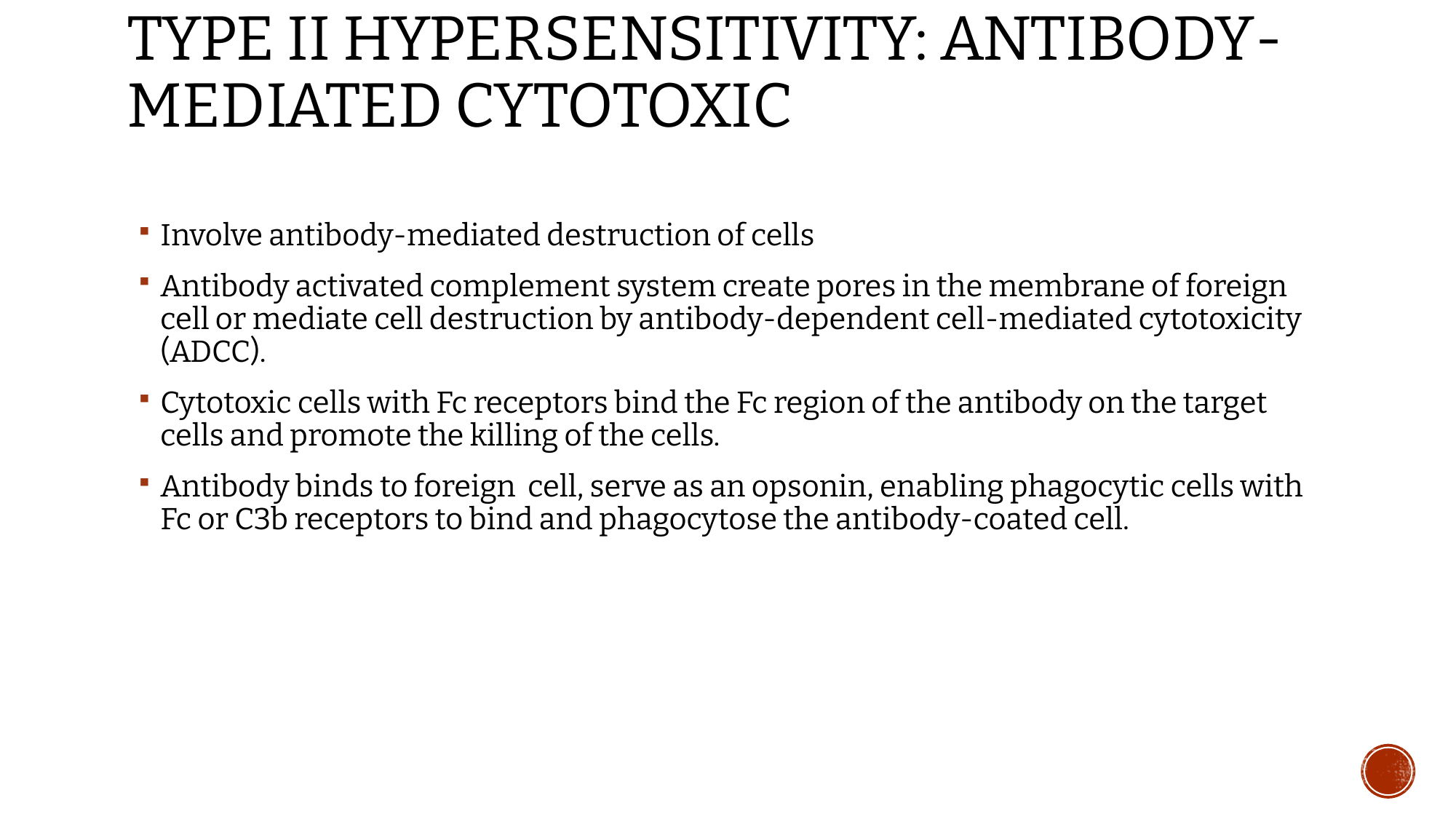

# Type ii hypersensitivity: antibody-mediated cytotoxic
Involve antibody-mediated destruction of cells
Antibody activated complement system create pores in the membrane of foreign cell or mediate cell destruction by antibody-dependent cell-mediated cytotoxicity (ADCC).
Cytotoxic cells with Fc receptors bind the Fc region of the antibody on the target cells and promote the killing of the cells.
Antibody binds to foreign  cell, serve as an opsonin, enabling phagocytic cells with Fc or C3b receptors to bind and phagocytose the antibody-coated cell.